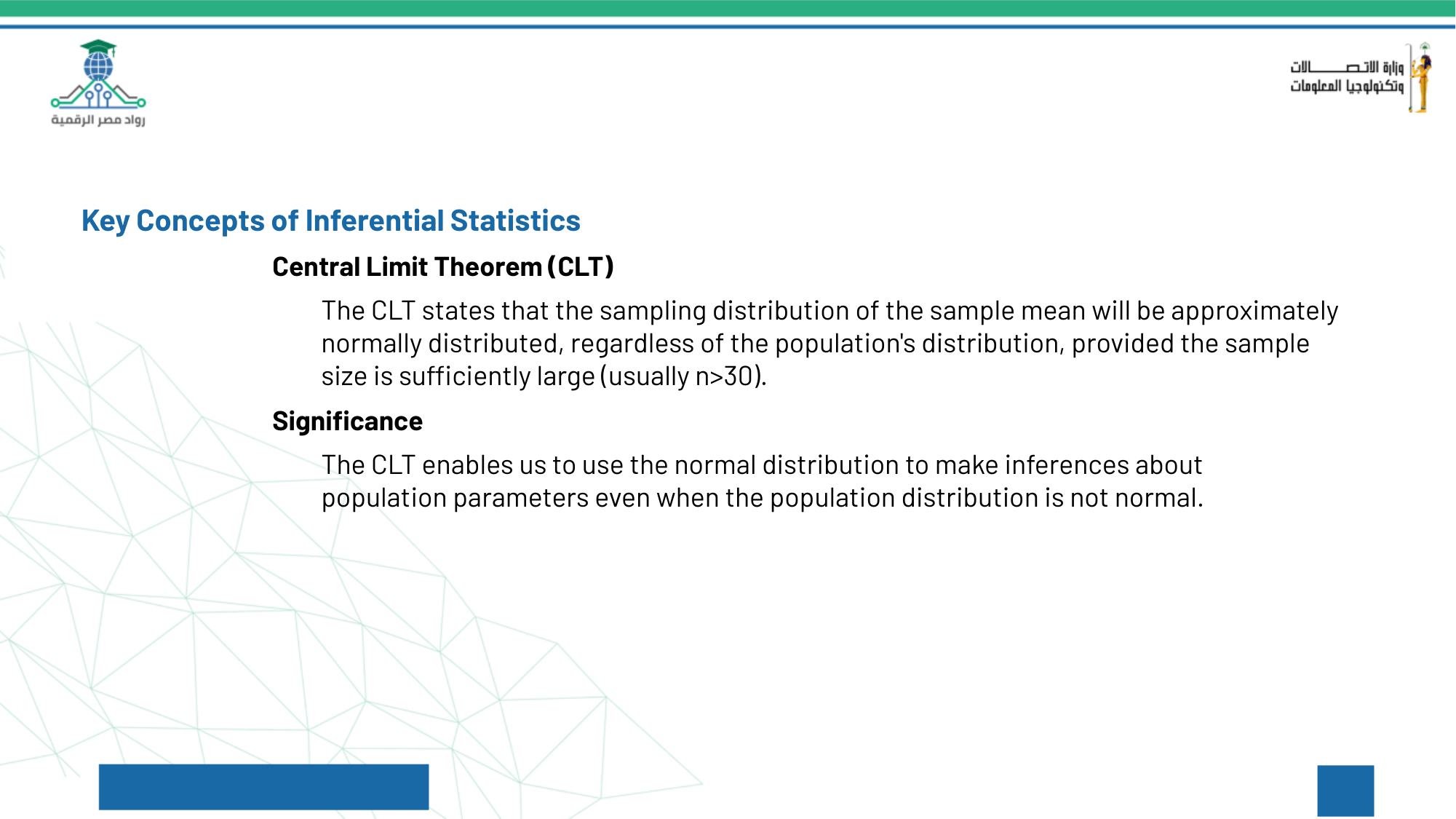

Key Concepts of Inferential Statistics
Central Limit Theorem (CLT)
The CLT states that the sampling distribution of the sample mean will be approximately normally distributed, regardless of the population's distribution, provided the sample size is sufficiently large (usually n>30).
Significance
The CLT enables us to use the normal distribution to make inferences about population parameters even when the population distribution is not normal.